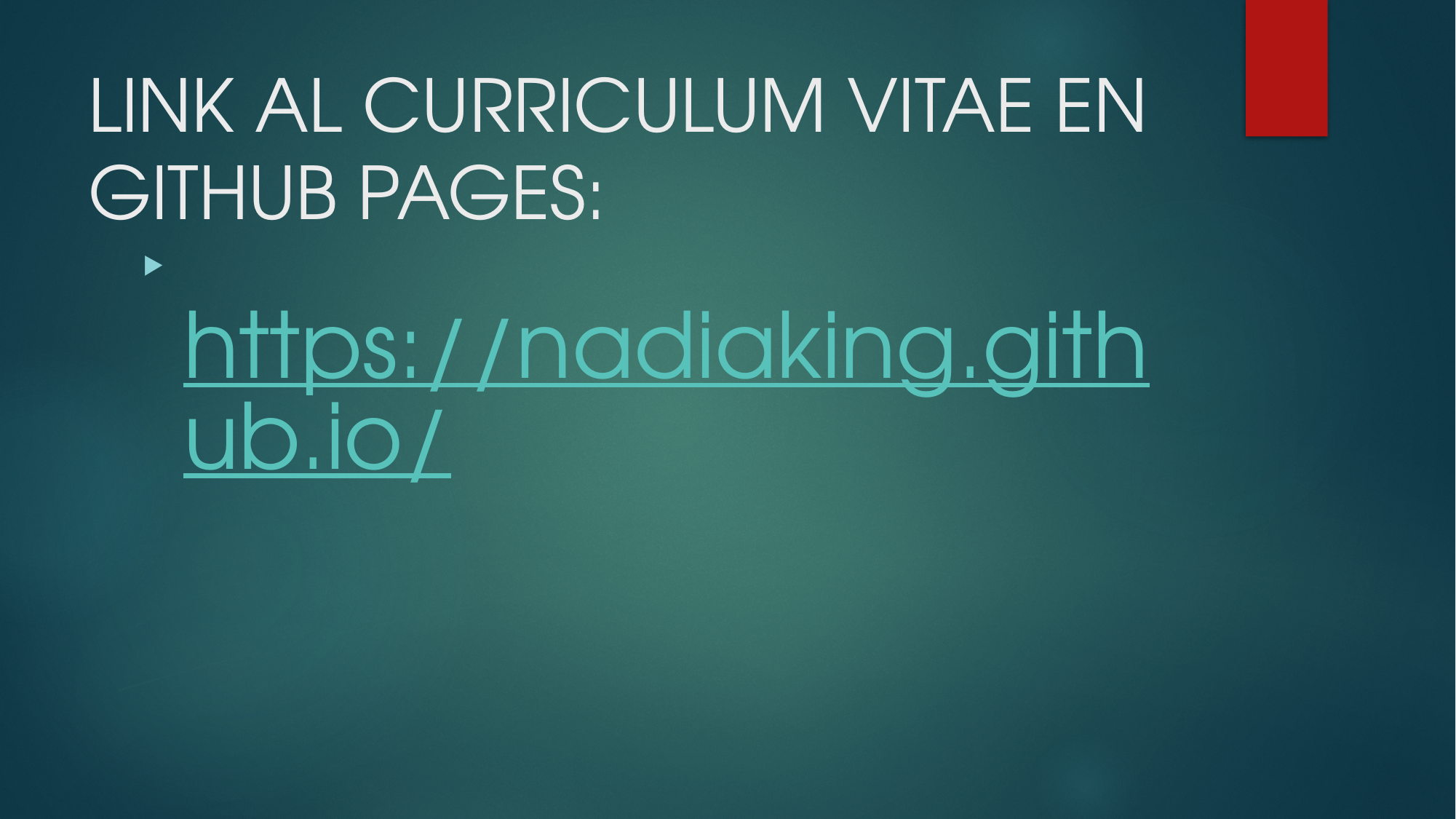

# LINK AL CURRICULUM VITAE EN GITHUB PAGES:
 https://nadiaking.github.io/